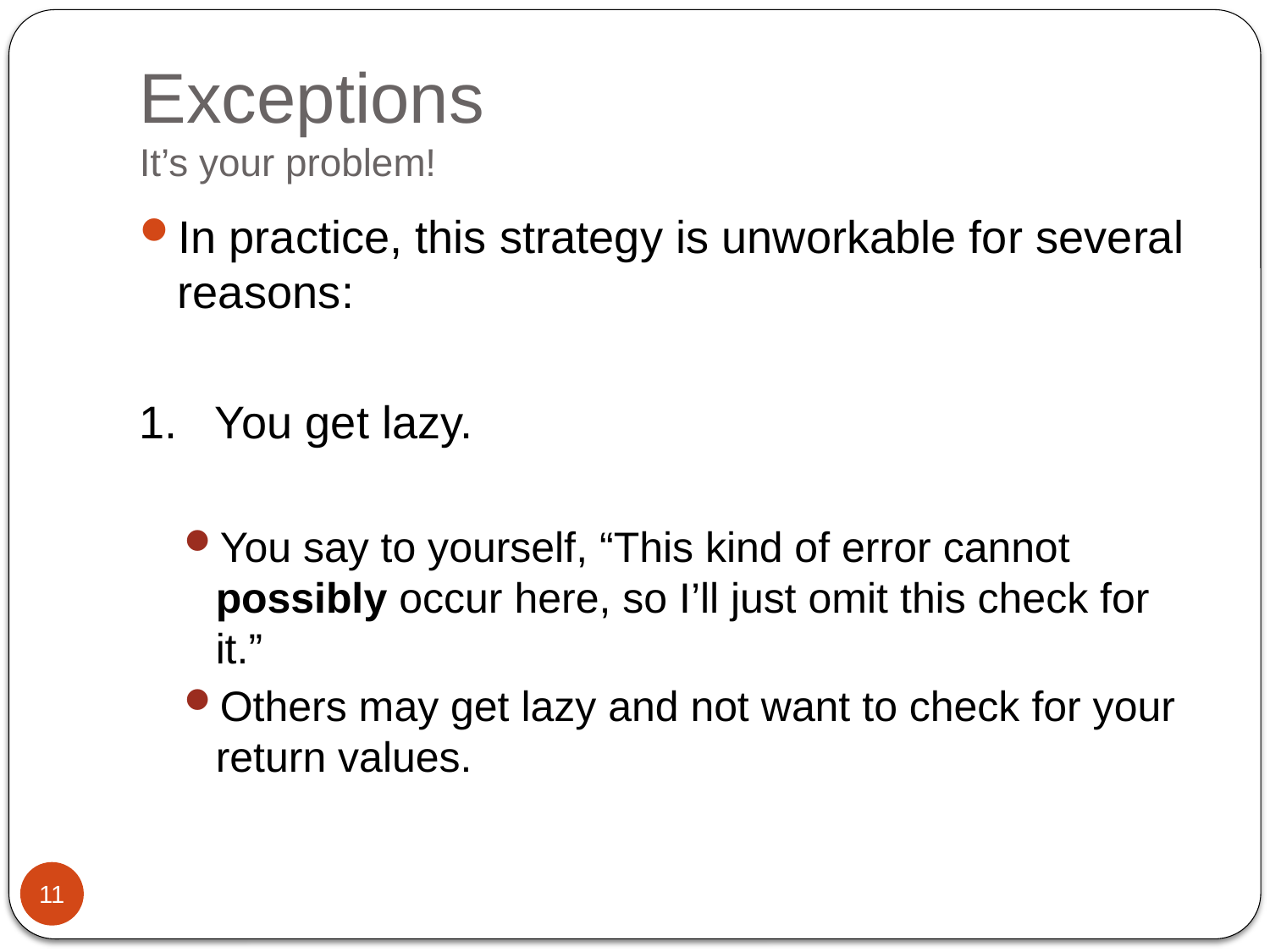

# Exceptions It’s your problem!
In practice, this strategy is unworkable for several reasons:

1.   You get lazy.

You say to yourself, “This kind of error cannot possibly occur here, so I’ll just omit this check for it.”
Others may get lazy and not want to check for your return values.
11